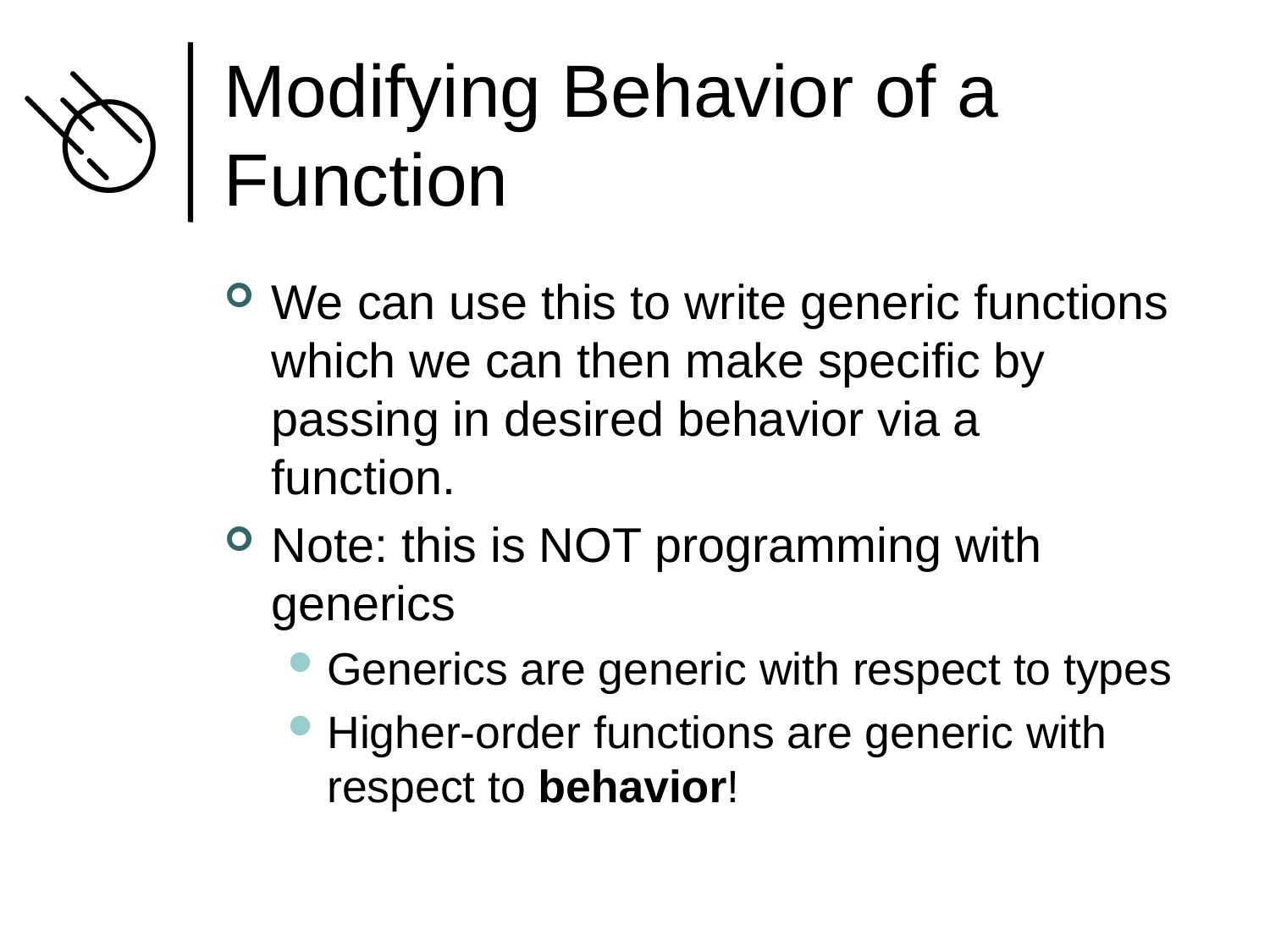

# Modifying Behavior of a Function
We can use this to write generic functions which we can then make specific by passing in desired behavior via a function.
Note: this is NOT programming with generics
Generics are generic with respect to types
Higher-order functions are generic with respect to behavior!